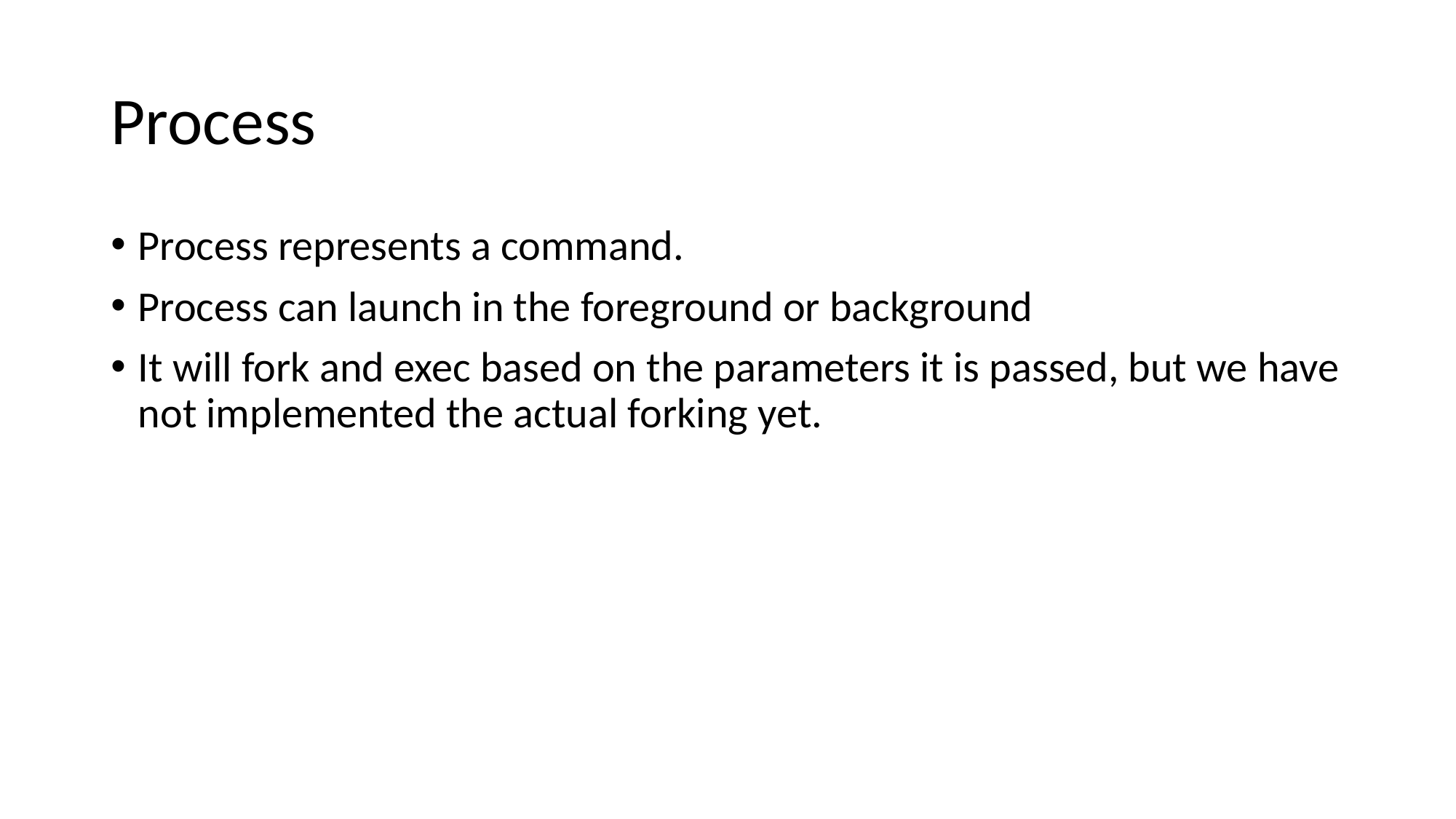

# Process
Process represents a command.
Process can launch in the foreground or background
It will fork and exec based on the parameters it is passed, but we have not implemented the actual forking yet.